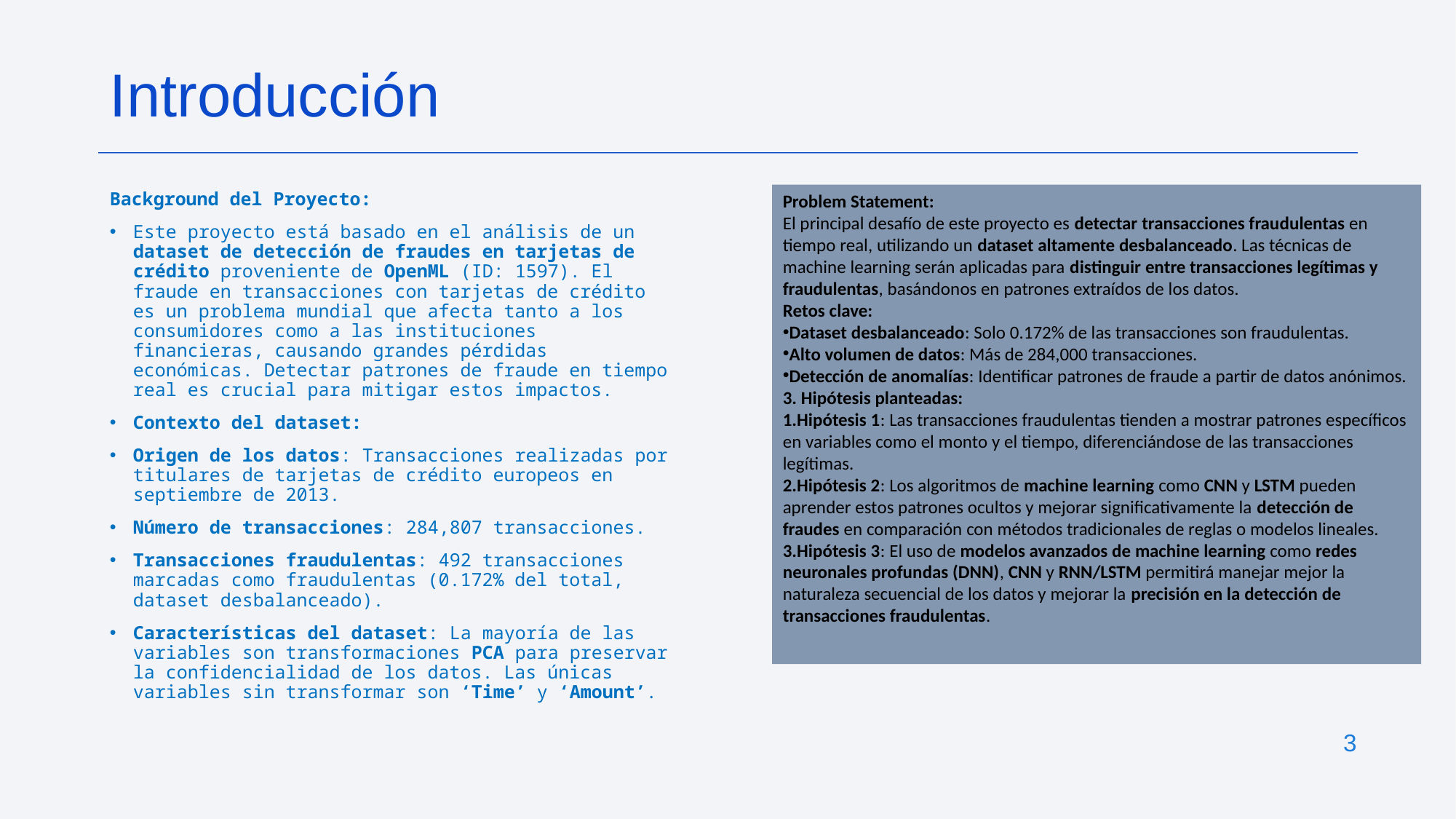

Introducción
Background del Proyecto:
Este proyecto está basado en el análisis de un dataset de detección de fraudes en tarjetas de crédito proveniente de OpenML (ID: 1597). El fraude en transacciones con tarjetas de crédito es un problema mundial que afecta tanto a los consumidores como a las instituciones financieras, causando grandes pérdidas económicas. Detectar patrones de fraude en tiempo real es crucial para mitigar estos impactos.
Contexto del dataset:
Origen de los datos: Transacciones realizadas por titulares de tarjetas de crédito europeos en septiembre de 2013.
Número de transacciones: 284,807 transacciones.
Transacciones fraudulentas: 492 transacciones marcadas como fraudulentas (0.172% del total, dataset desbalanceado).
Características del dataset: La mayoría de las variables son transformaciones PCA para preservar la confidencialidad de los datos. Las únicas variables sin transformar son ‘Time’ y ‘Amount’.
Problem Statement:
El principal desafío de este proyecto es detectar transacciones fraudulentas en tiempo real, utilizando un dataset altamente desbalanceado. Las técnicas de machine learning serán aplicadas para distinguir entre transacciones legítimas y fraudulentas, basándonos en patrones extraídos de los datos.
Retos clave:
Dataset desbalanceado: Solo 0.172% de las transacciones son fraudulentas.
Alto volumen de datos: Más de 284,000 transacciones.
Detección de anomalías: Identificar patrones de fraude a partir de datos anónimos.
3. Hipótesis planteadas:
Hipótesis 1: Las transacciones fraudulentas tienden a mostrar patrones específicos en variables como el monto y el tiempo, diferenciándose de las transacciones legítimas.
Hipótesis 2: Los algoritmos de machine learning como CNN y LSTM pueden aprender estos patrones ocultos y mejorar significativamente la detección de fraudes en comparación con métodos tradicionales de reglas o modelos lineales.
Hipótesis 3: El uso de modelos avanzados de machine learning como redes neuronales profundas (DNN), CNN y RNN/LSTM permitirá manejar mejor la naturaleza secuencial de los datos y mejorar la precisión en la detección de transacciones fraudulentas.

3